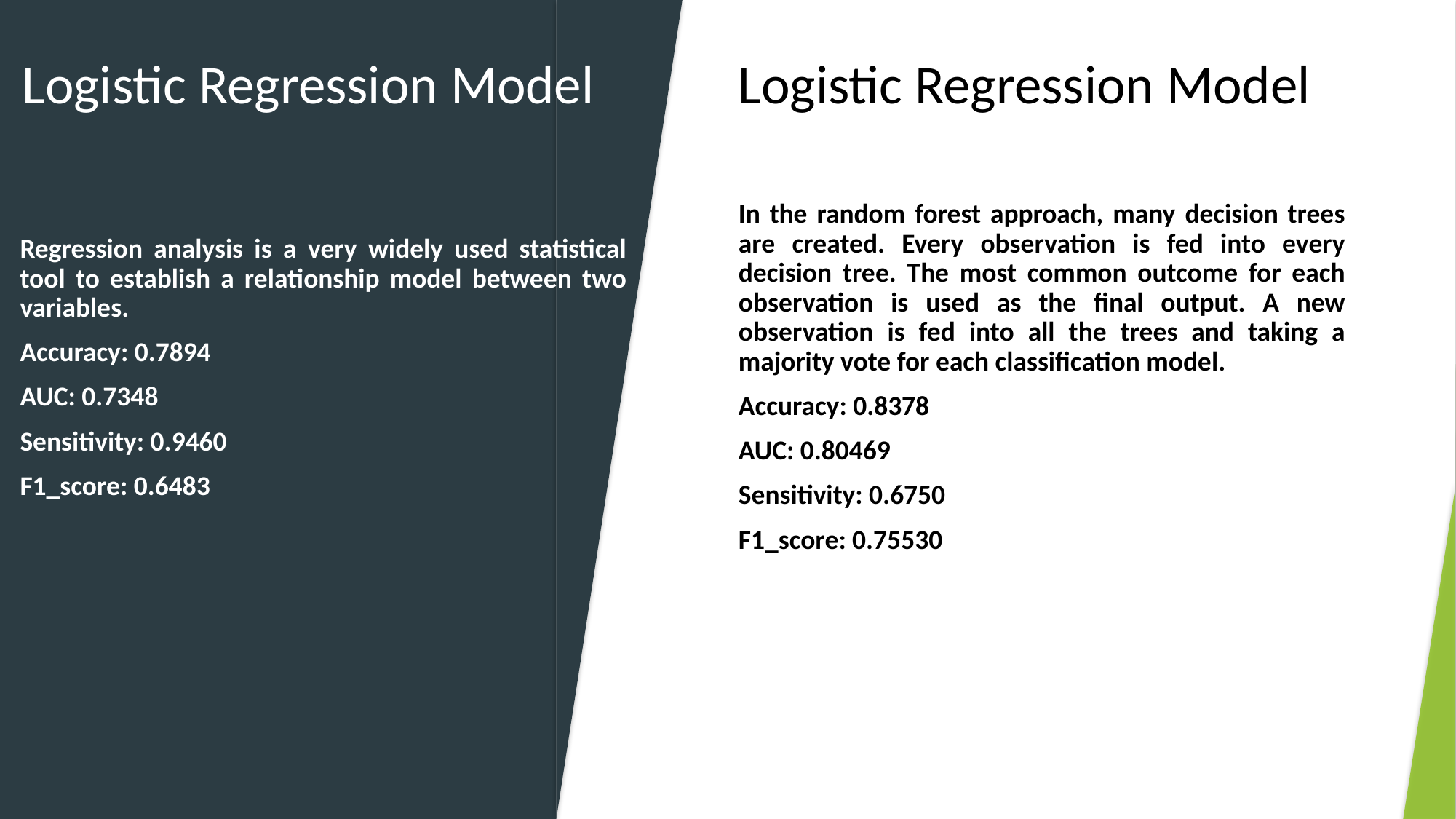

# Logistic Regression Model

Logistic Regression Model
In the random forest approach, many decision trees are created. Every observation is fed into every decision tree. The most common outcome for each observation is used as the final output. A new observation is fed into all the trees and taking a majority vote for each classification model.
Accuracy: 0.8378
AUC: 0.80469
Sensitivity: 0.6750
F1_score: 0.75530
Regression analysis is a very widely used statistical tool to establish a relationship model between two variables.
Accuracy: 0.7894
AUC: 0.7348
Sensitivity: 0.9460
F1_score: 0.6483